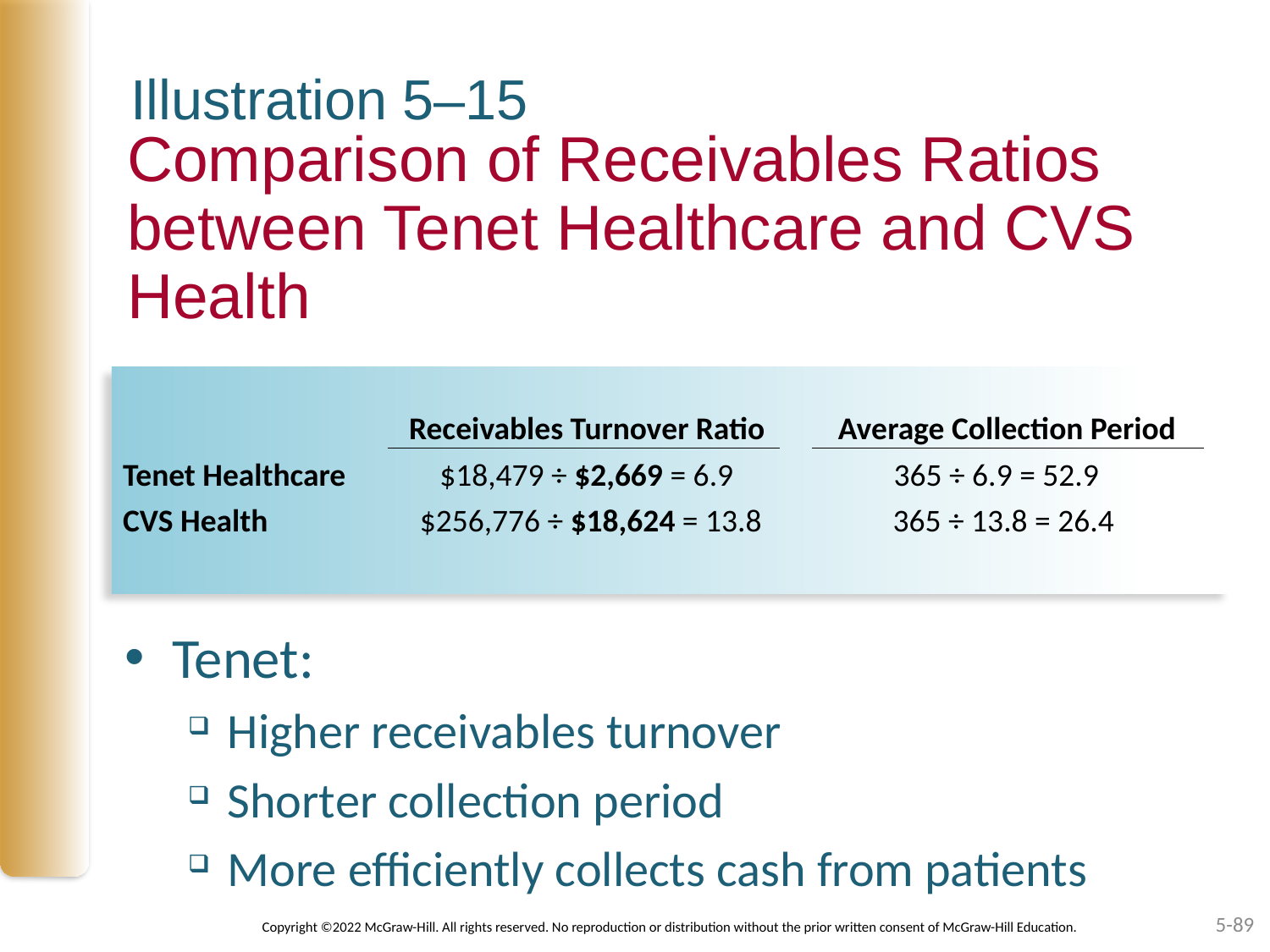

Illustration 5–15
# Comparison of Receivables Ratios between Tenet Healthcare and CVS Health

	Receivables Turnover Ratio 	   Average Collection Period
Tenet Healthcare             $18,479 ÷ $2,669 = 6.9 	365 ÷ 6.9 = 52.9
CVS Health	$256,776 ÷ $18,624 = 13.8	  365 ÷ 13.8 = 26.4
Tenet:
Higher receivables turnover
Shorter collection period
More efficiently collects cash from patients